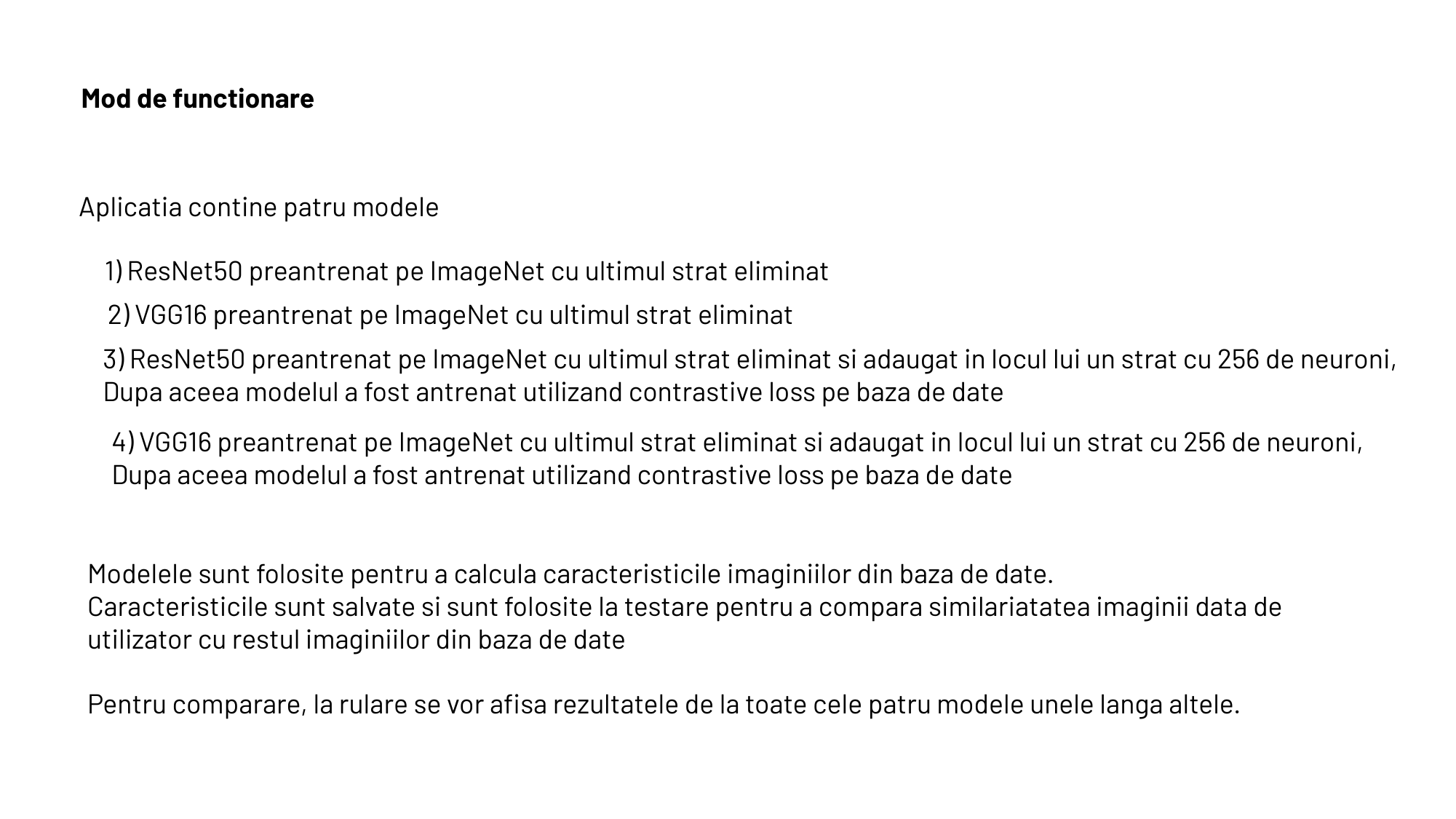

Mod de functionare
Aplicatia contine patru modele
1) ResNet50 preantrenat pe ImageNet cu ultimul strat eliminat
2) VGG16 preantrenat pe ImageNet cu ultimul strat eliminat
3) ResNet50 preantrenat pe ImageNet cu ultimul strat eliminat si adaugat in locul lui un strat cu 256 de neuroni,
Dupa aceea modelul a fost antrenat utilizand contrastive loss pe baza de date
4) VGG16 preantrenat pe ImageNet cu ultimul strat eliminat si adaugat in locul lui un strat cu 256 de neuroni,
Dupa aceea modelul a fost antrenat utilizand contrastive loss pe baza de date
Modelele sunt folosite pentru a calcula caracteristicile imaginiilor din baza de date.
Caracteristicile sunt salvate si sunt folosite la testare pentru a compara similariatatea imaginii data de utilizator cu restul imaginiilor din baza de date
Pentru comparare, la rulare se vor afisa rezultatele de la toate cele patru modele unele langa altele.